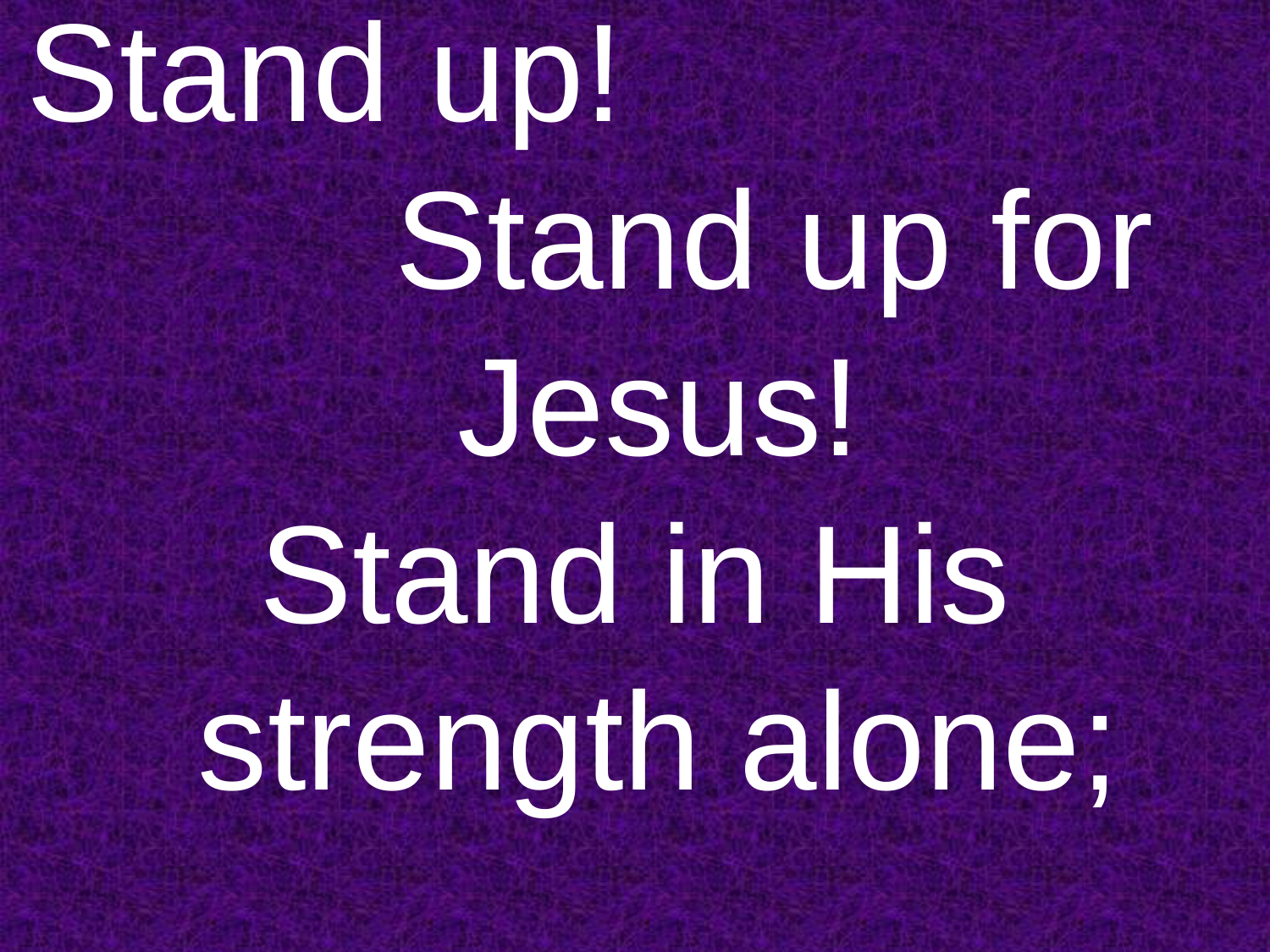

Stand up!                       Stand up for Jesus!
Stand in His strength alone;